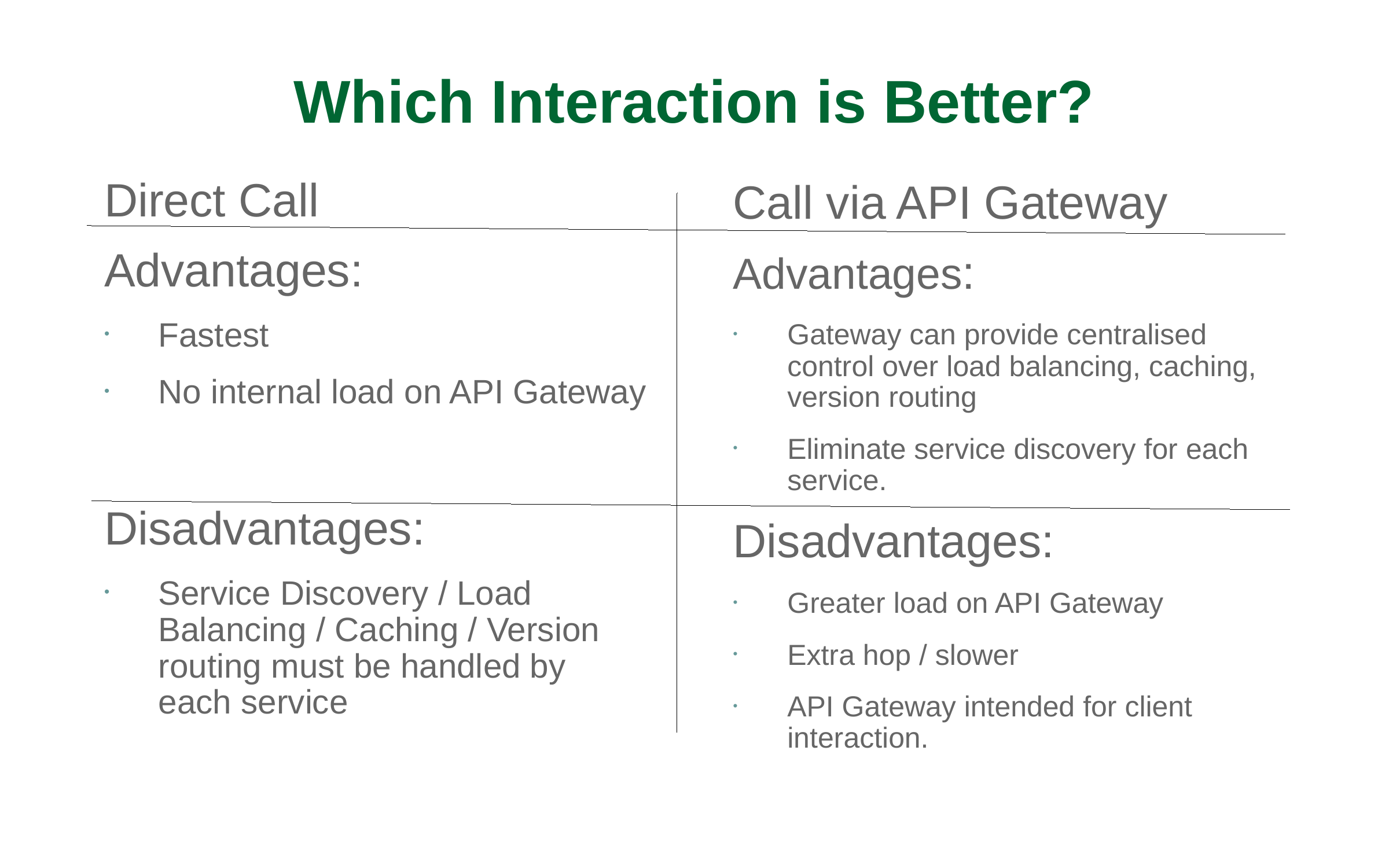

Which Interaction is Better?
Direct Call
Advantages:
Fastest
No internal load on API Gateway

Disadvantages:
Service Discovery / Load Balancing / Caching / Version routing must be handled by each service

Call via API Gateway
Advantages:
Gateway can provide centralised control over load balancing, caching, version routing
Eliminate service discovery for each service.
Disadvantages:
Greater load on API Gateway
Extra hop / slower
API Gateway intended for client interaction.